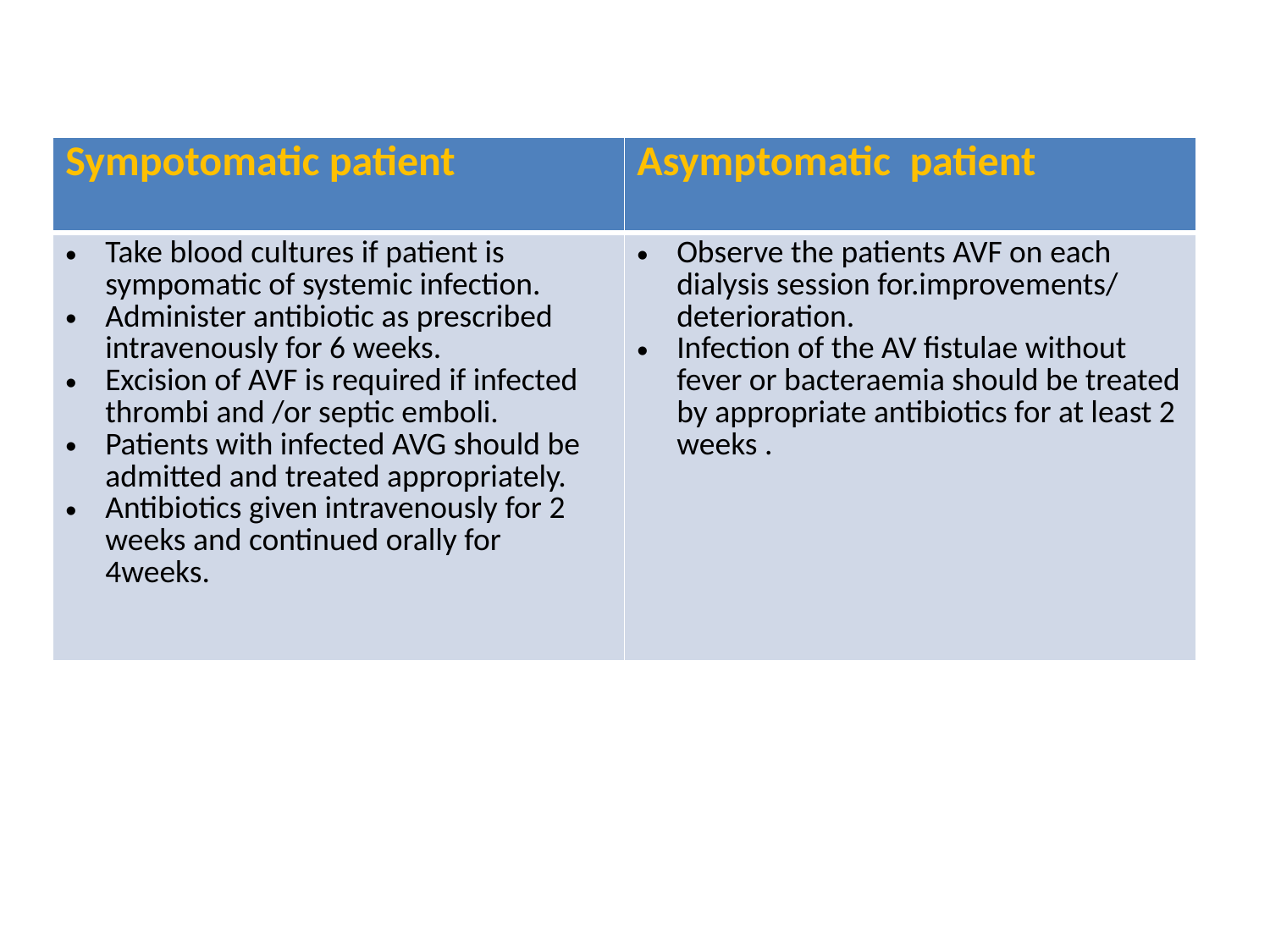

#
| Sympotomatic patient | Asymptomatic patient |
| --- | --- |
| Take blood cultures if patient is sympomatic of systemic infection. Administer antibiotic as prescribed intravenously for 6 weeks. Excision of AVF is required if infected thrombi and /or septic emboli. Patients with infected AVG should be admitted and treated appropriately. Antibiotics given intravenously for 2 weeks and continued orally for 4weeks. | Observe the patients AVF on each dialysis session for.improvements/ deterioration. Infection of the AV fistulae without fever or bacteraemia should be treated by appropriate antibiotics for at least 2 weeks . |